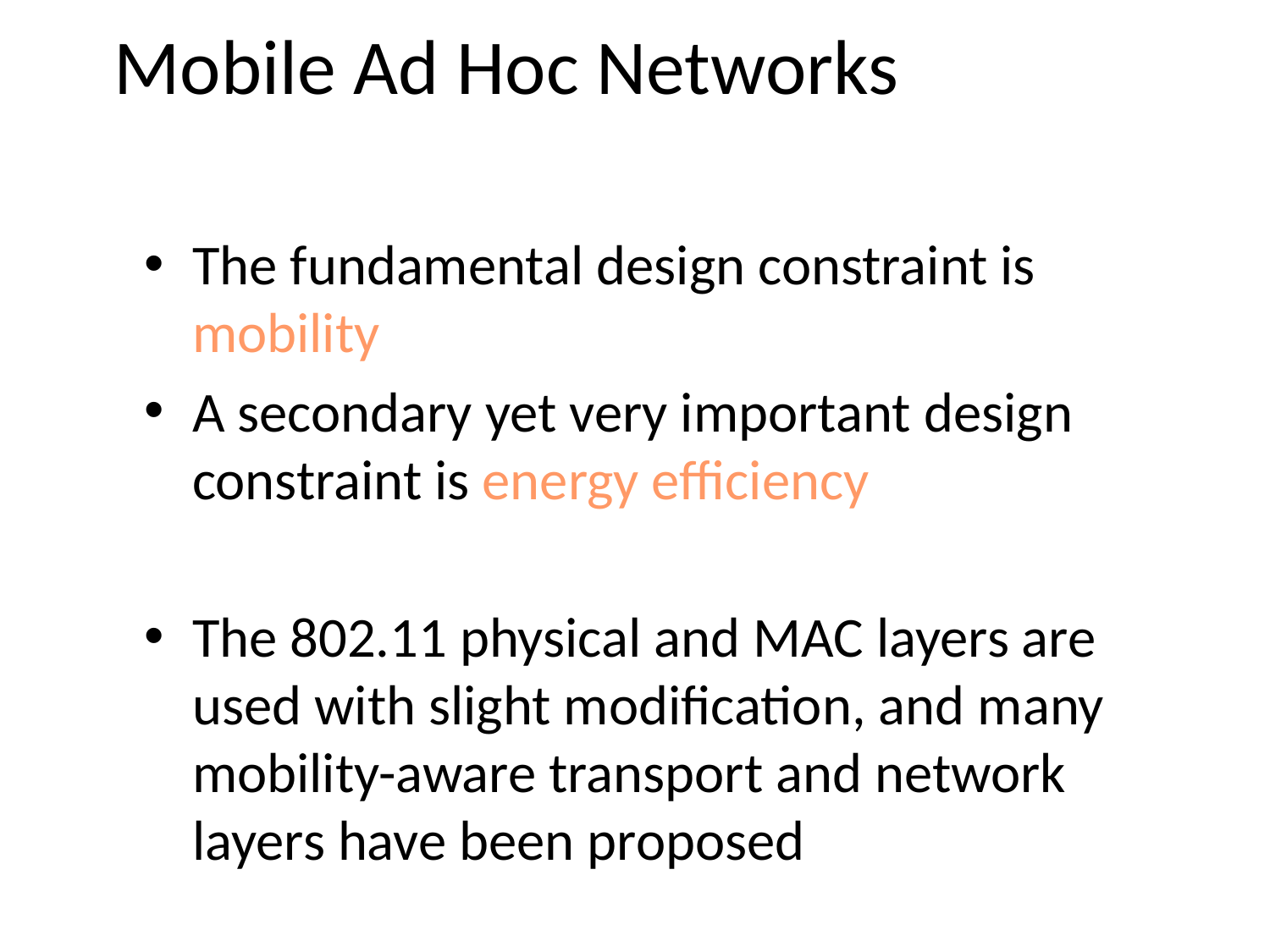

# Mobile Ad Hoc Networks
The fundamental design constraint is mobility
A secondary yet very important design constraint is energy efficiency

The 802.11 physical and MAC layers are used with slight modification, and many mobility-aware transport and network layers have been proposed